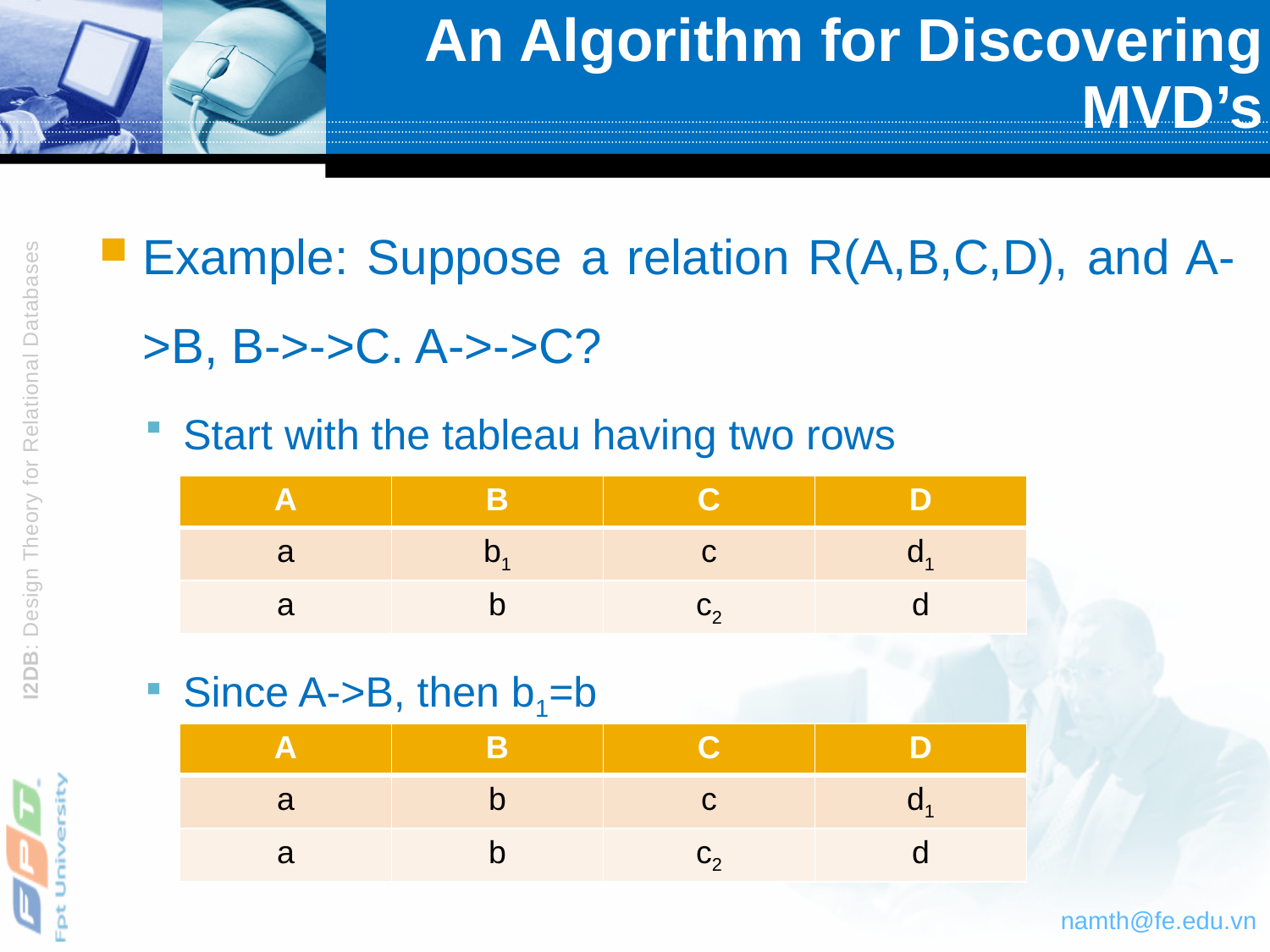

# An Algorithm for Discovering MVD’s
Example: Suppose a relation R(A,B,C,D), and A->B, B->->C. A->->C?
Start with the tableau having two rows

Since A->B, then b1=b

| A | B | C | D |
| --- | --- | --- | --- |
| a | b1 | c | d1 |
| a | b | c2 | d |
| A | B | C | D |
| --- | --- | --- | --- |
| a | b | c | d1 |
| a | b | c2 | d |